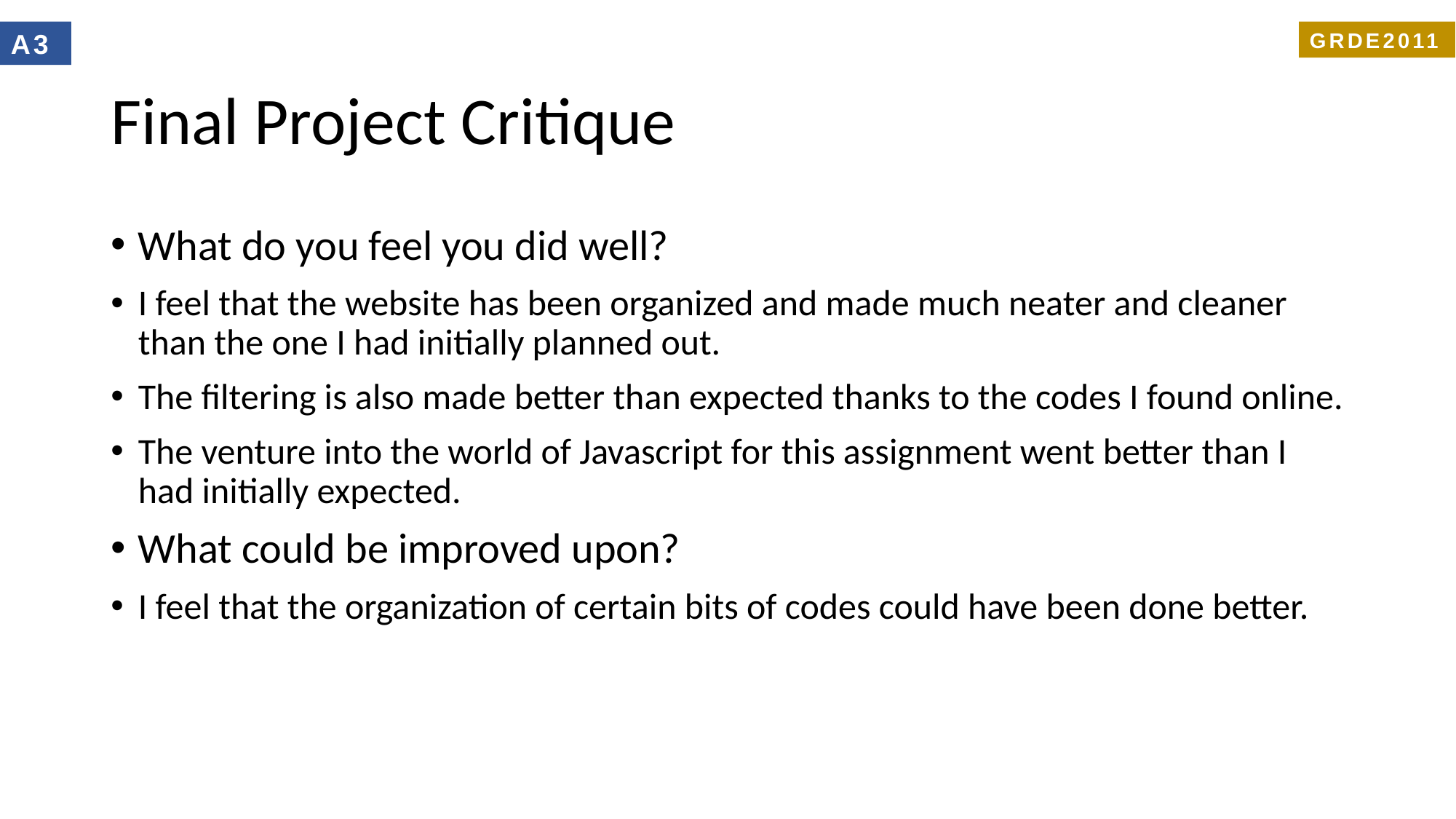

A3
GRDE2011
# Final Project Critique
What do you feel you did well?
I feel that the website has been organized and made much neater and cleaner than the one I had initially planned out.
The filtering is also made better than expected thanks to the codes I found online.
The venture into the world of Javascript for this assignment went better than I had initially expected.
What could be improved upon?
I feel that the organization of certain bits of codes could have been done better.